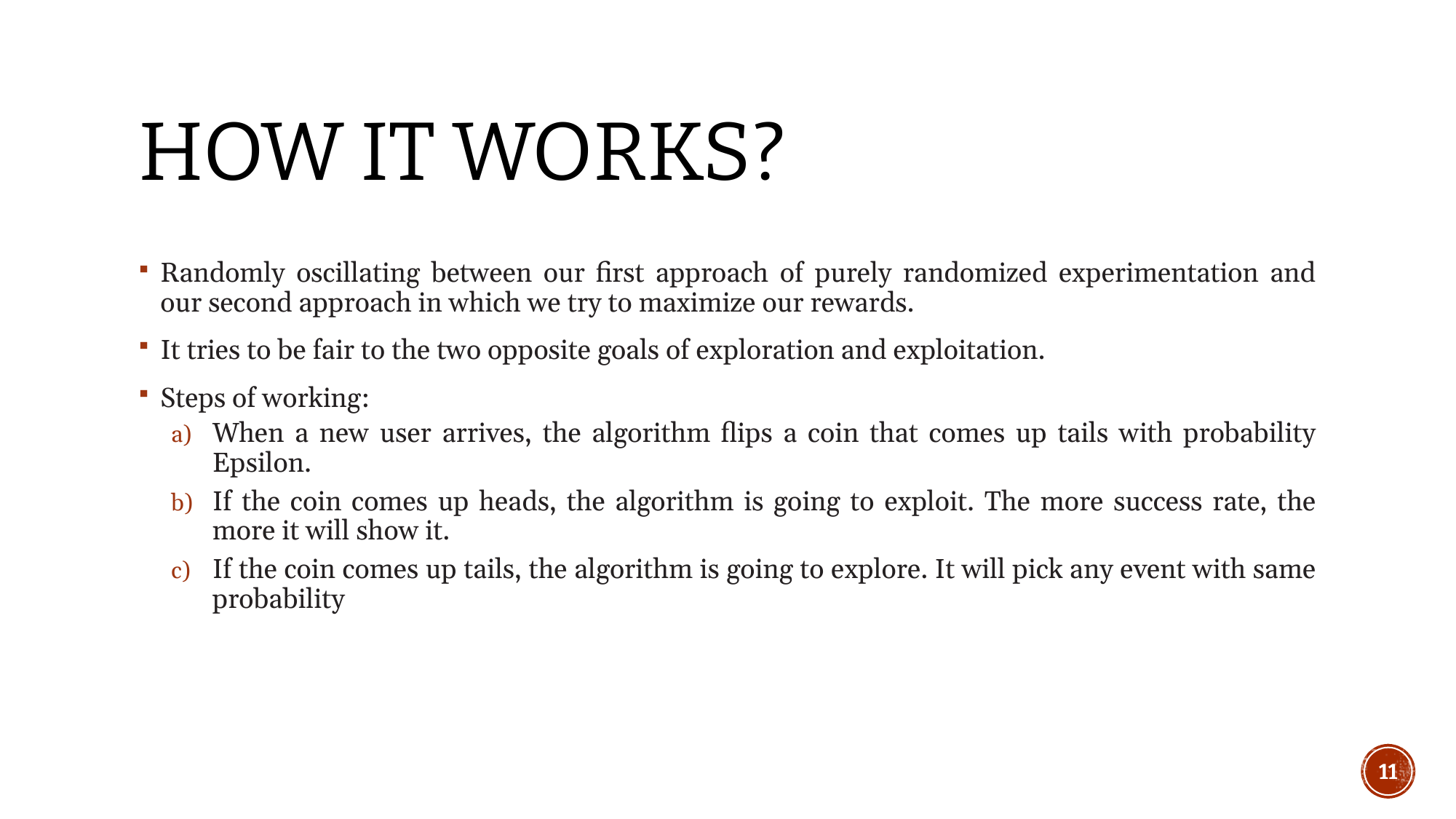

# How it works?
Randomly oscillating between our first approach of purely randomized experimentation and our second approach in which we try to maximize our rewards.
It tries to be fair to the two opposite goals of exploration and exploitation.
Steps of working:
When a new user arrives, the algorithm flips a coin that comes up tails with probability Epsilon.
If the coin comes up heads, the algorithm is going to exploit. The more success rate, the more it will show it.
If the coin comes up tails, the algorithm is going to explore. It will pick any event with same probability
11